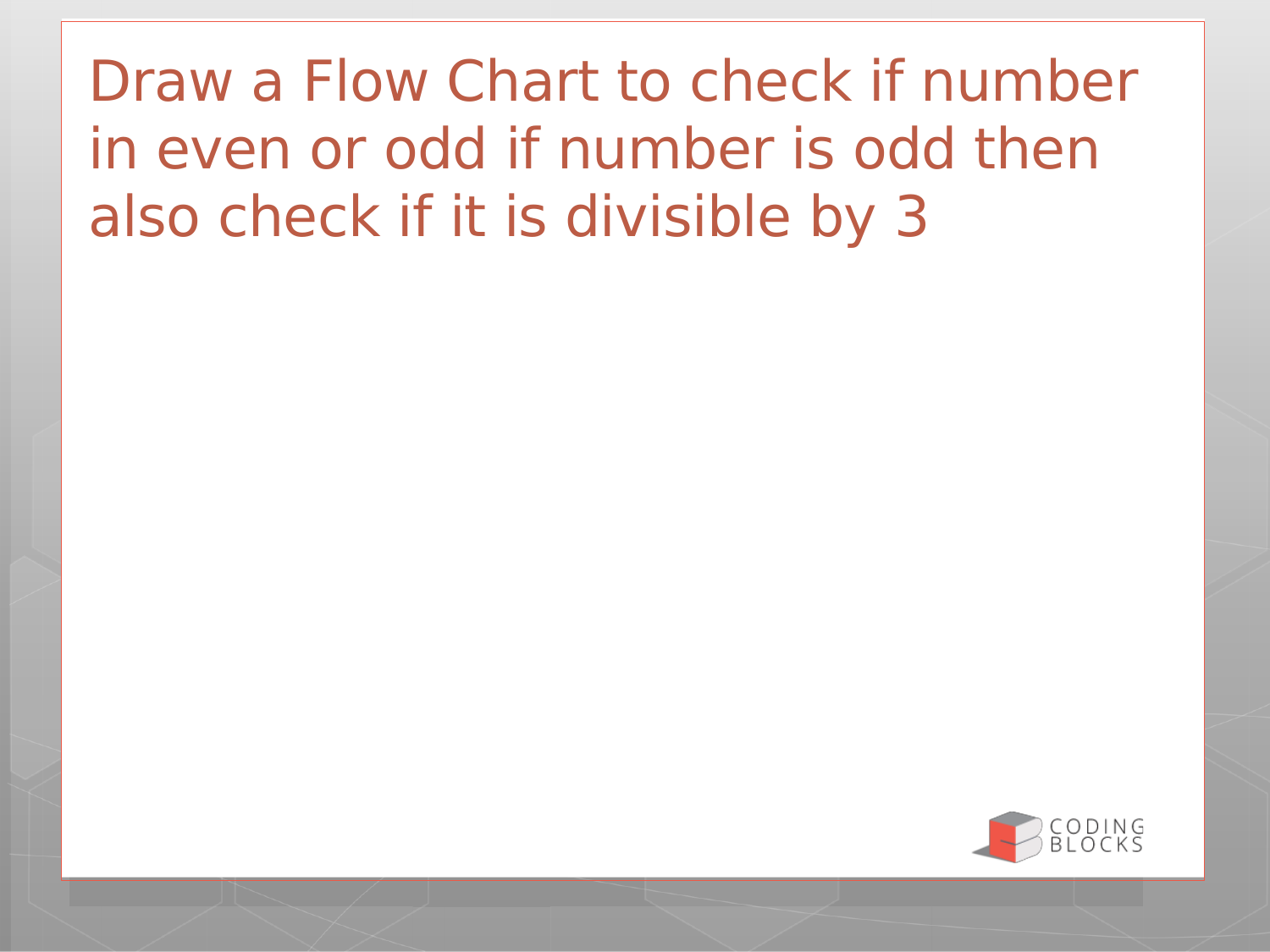

# Draw a Flow Chart to check if number in even or odd if number is odd then also check if it is divisible by 3